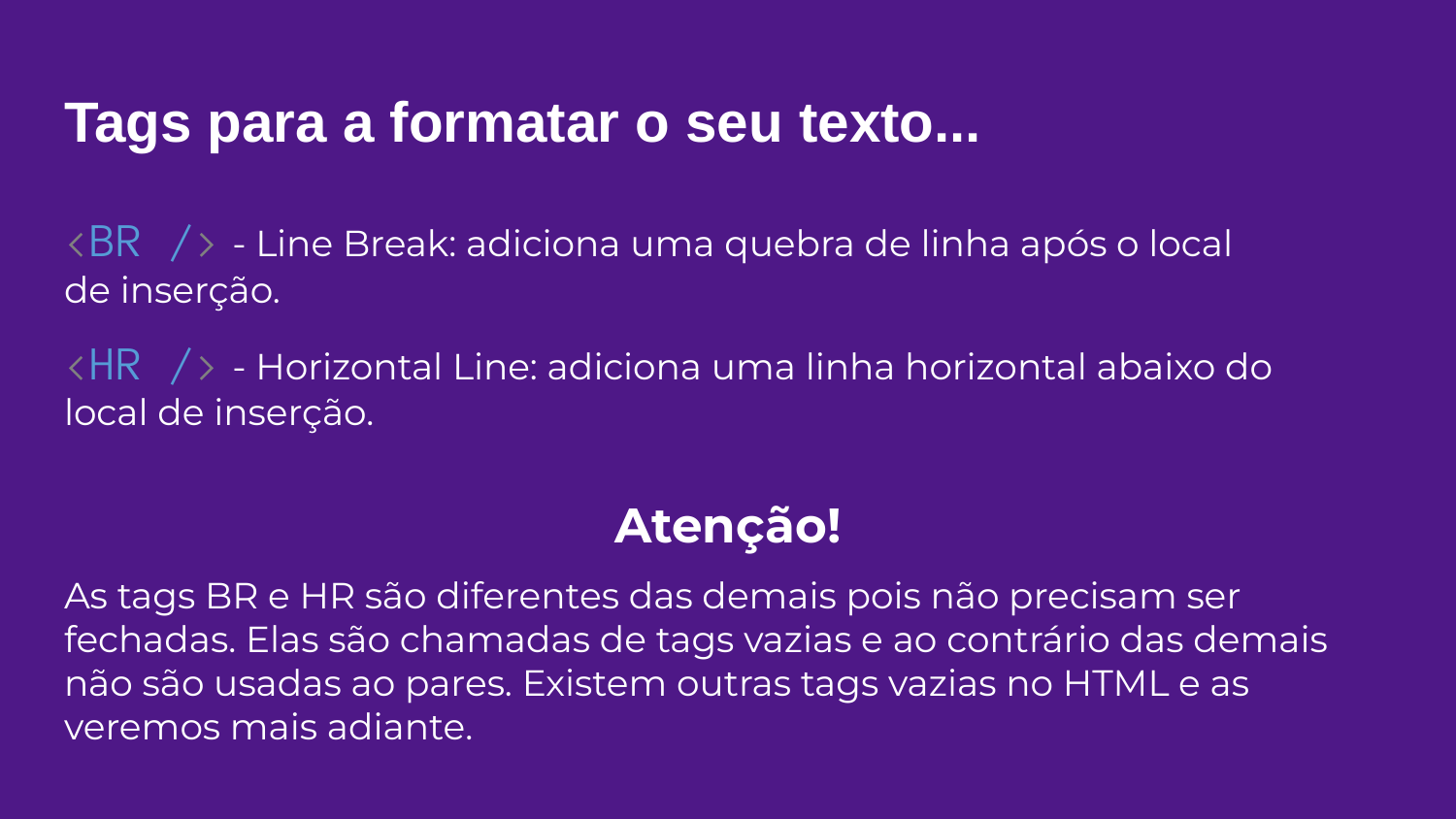

# Tags para a formatar o seu texto...
<BR /> - Line Break: adiciona uma quebra de linha após o local de inserção.
<HR /> - Horizontal Line: adiciona uma linha horizontal abaixo do local de inserção.
Atenção!
As tags BR e HR são diferentes das demais pois não precisam ser fechadas. Elas são chamadas de tags vazias e ao contrário das demais não são usadas ao pares. Existem outras tags vazias no HTML e as veremos mais adiante.